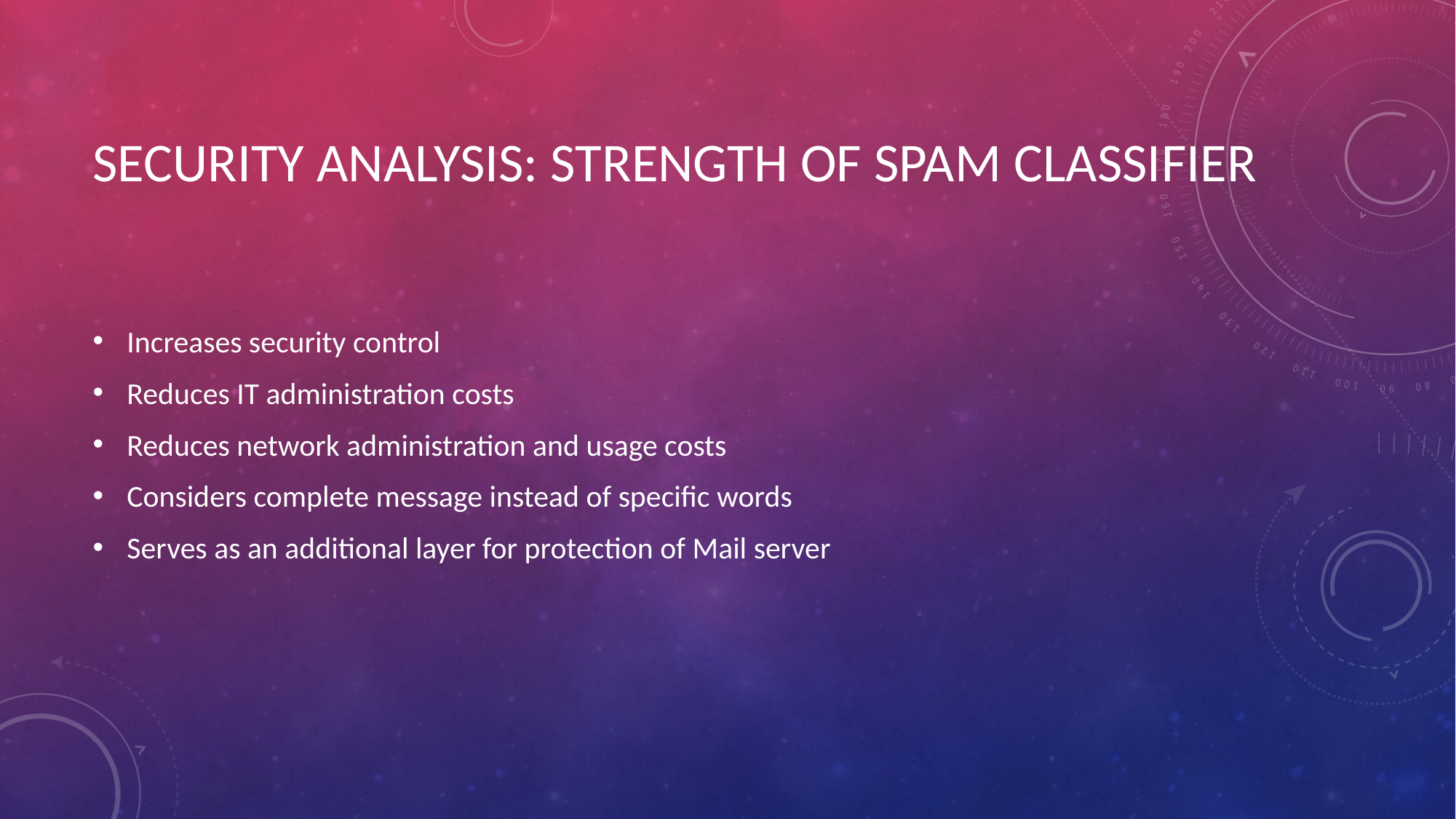

# Security Analysis: Strength of Spam Classifier
Increases security control
Reduces IT administration costs
Reduces network administration and usage costs
Considers complete message instead of specific words
Serves as an additional layer for protection of Mail server